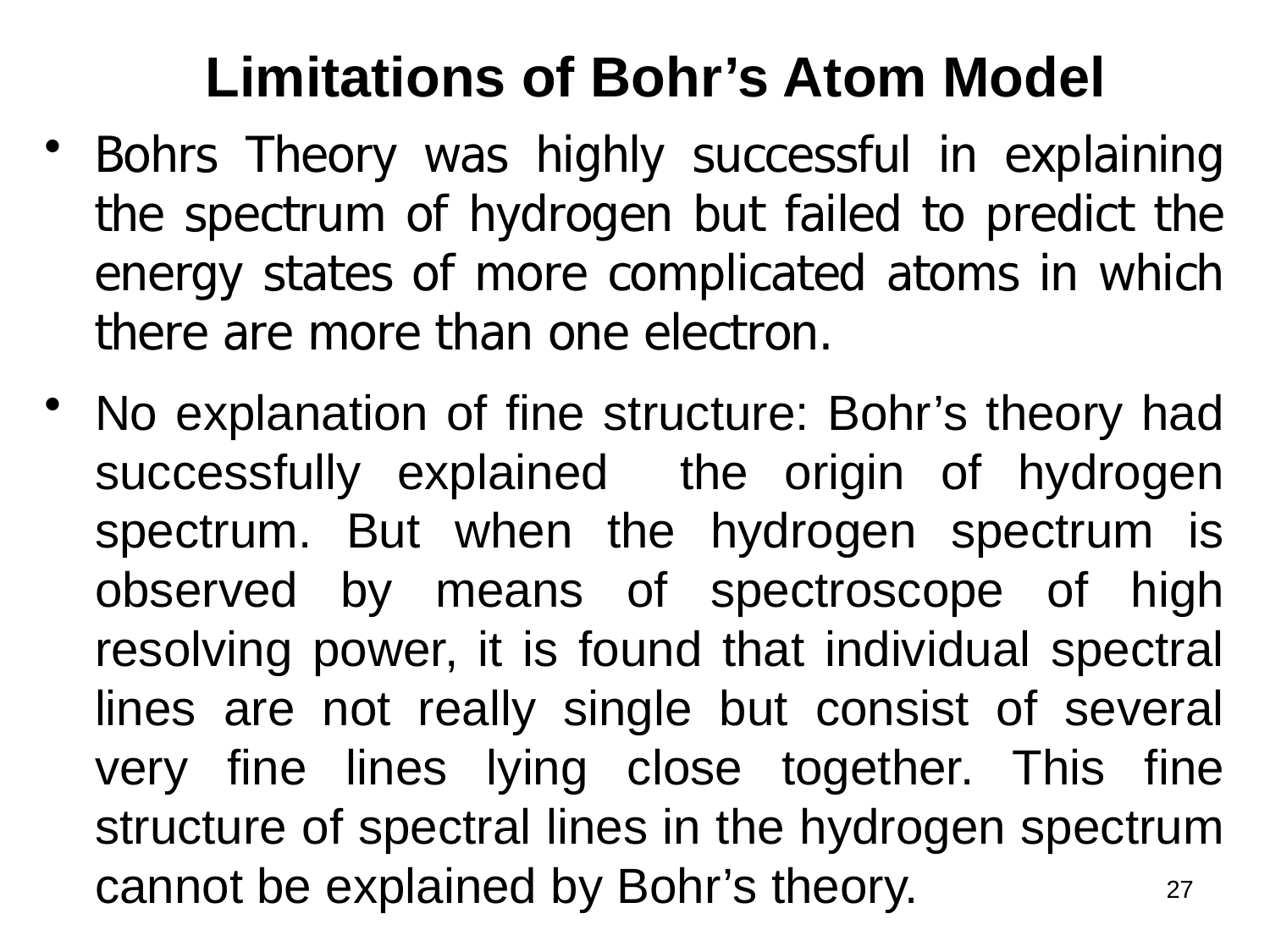

Limitations of Bohr’s Atom Model
Bohrs Theory was highly successful in explaining the spectrum of hydrogen but failed to predict the energy states of more complicated atoms in which there are more than one electron.
No explanation of fine structure: Bohr’s theory had successfully explained  the origin of hydrogen spectrum. But when the hydrogen spectrum is observed by means of spectroscope of high resolving power, it is found that individual spectral lines are not really single but consist of several very fine lines lying close together. This fine structure of spectral lines in the hydrogen spectrum cannot be explained by Bohr’s theory.
27